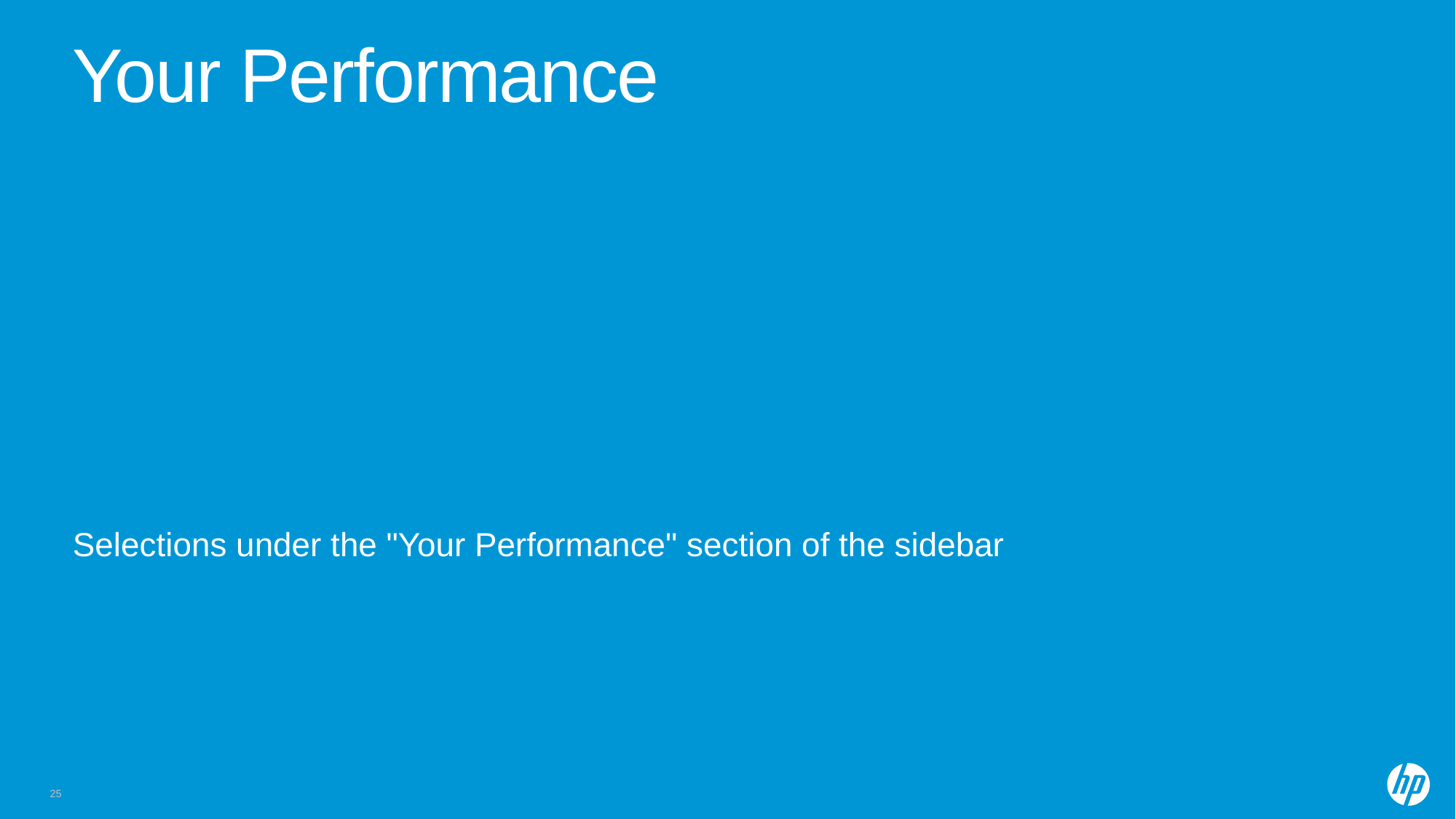

# Your Performance
Selections under the "Your Performance" section of the sidebar
25